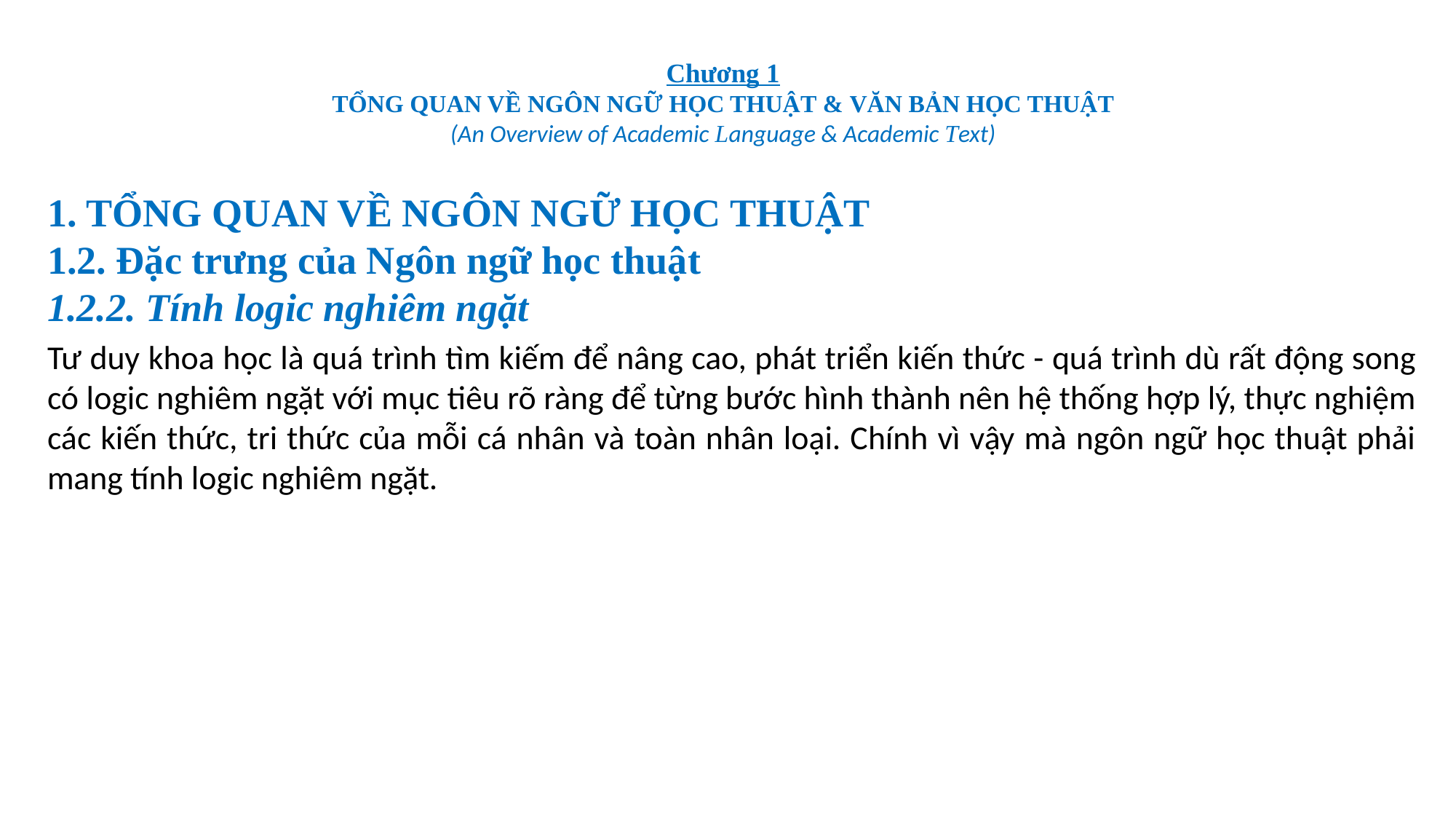

# Chương 1 TỔNG QUAN VỀ NGÔN NGỮ HỌC THUẬT & VĂN BẢN HỌC THUẬT (An Overview of Academic Language & Academic Text)
1. TỔNG QUAN VỀ NGÔN NGỮ HỌC THUẬT
1.2. Đặc trưng của Ngôn ngữ học thuật
1.2.2. Tính logic nghiêm ngặt
Tư duy khoa học là quá trình tìm kiếm để nâng cao, phát triển kiến thức - quá trình dù rất động song có logic nghiêm ngặt với mục tiêu rõ ràng để từng bước hình thành nên hệ thống hợp lý, thực nghiệm các kiến thức, tri thức của mỗi cá nhân và toàn nhân loại. Chính vì vậy mà ngôn ngữ học thuật phải mang tính logic nghiêm ngặt.